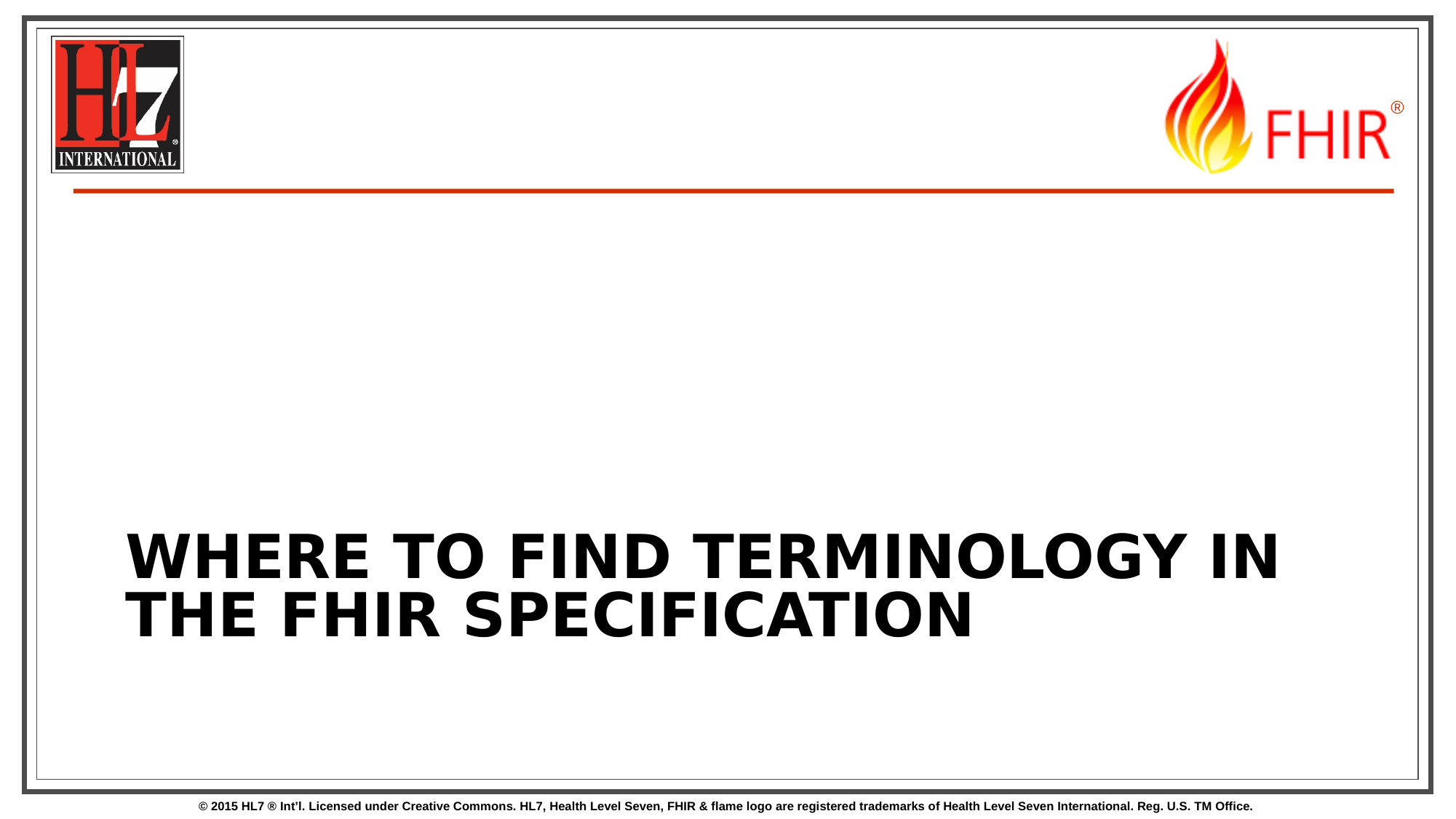

# where to find Terminology in the FHIR Specification